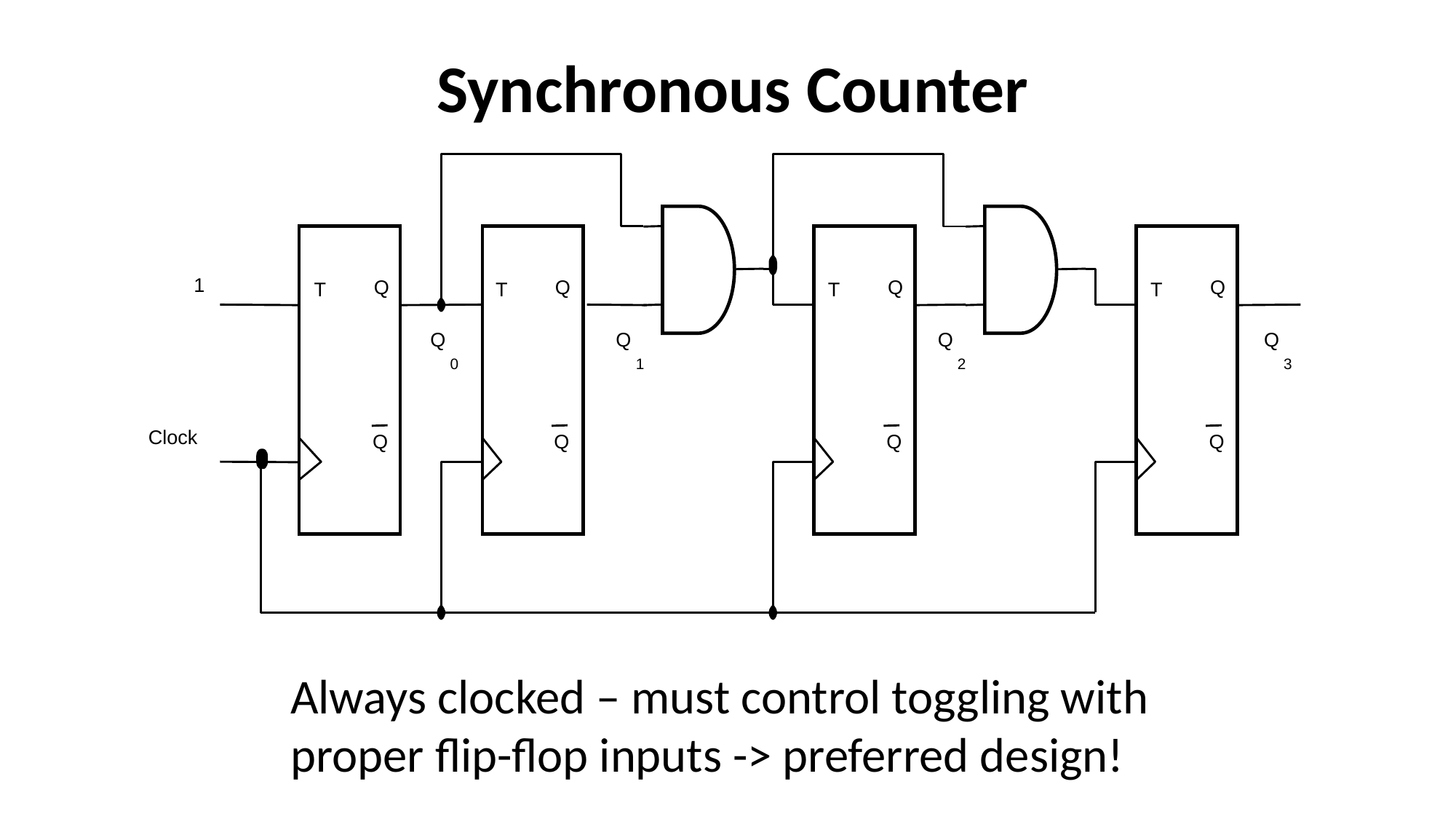

# Synchronous Counter

1
Q
Q
Q
Q
T
T
T
T

Q
Q
Q
Q
0
1
2
3
Clock

Q
Q
Q
Q

Always clocked – must control toggling with proper flip-flop inputs -> preferred design!